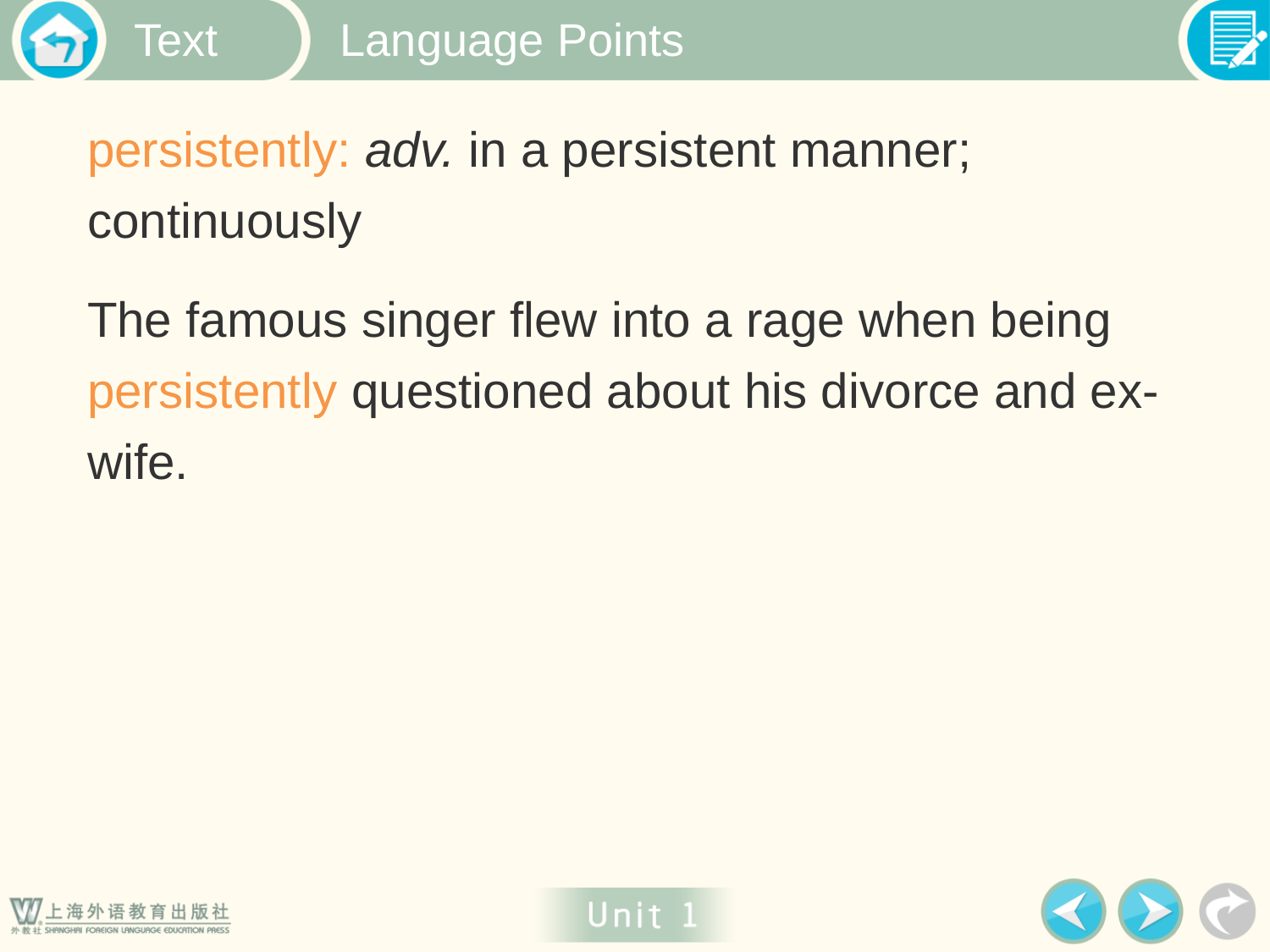

Language Points

persistently: adv. in a persistent manner; continuously
The famous singer flew into a rage when being persistently questioned about his divorce and ex-wife.